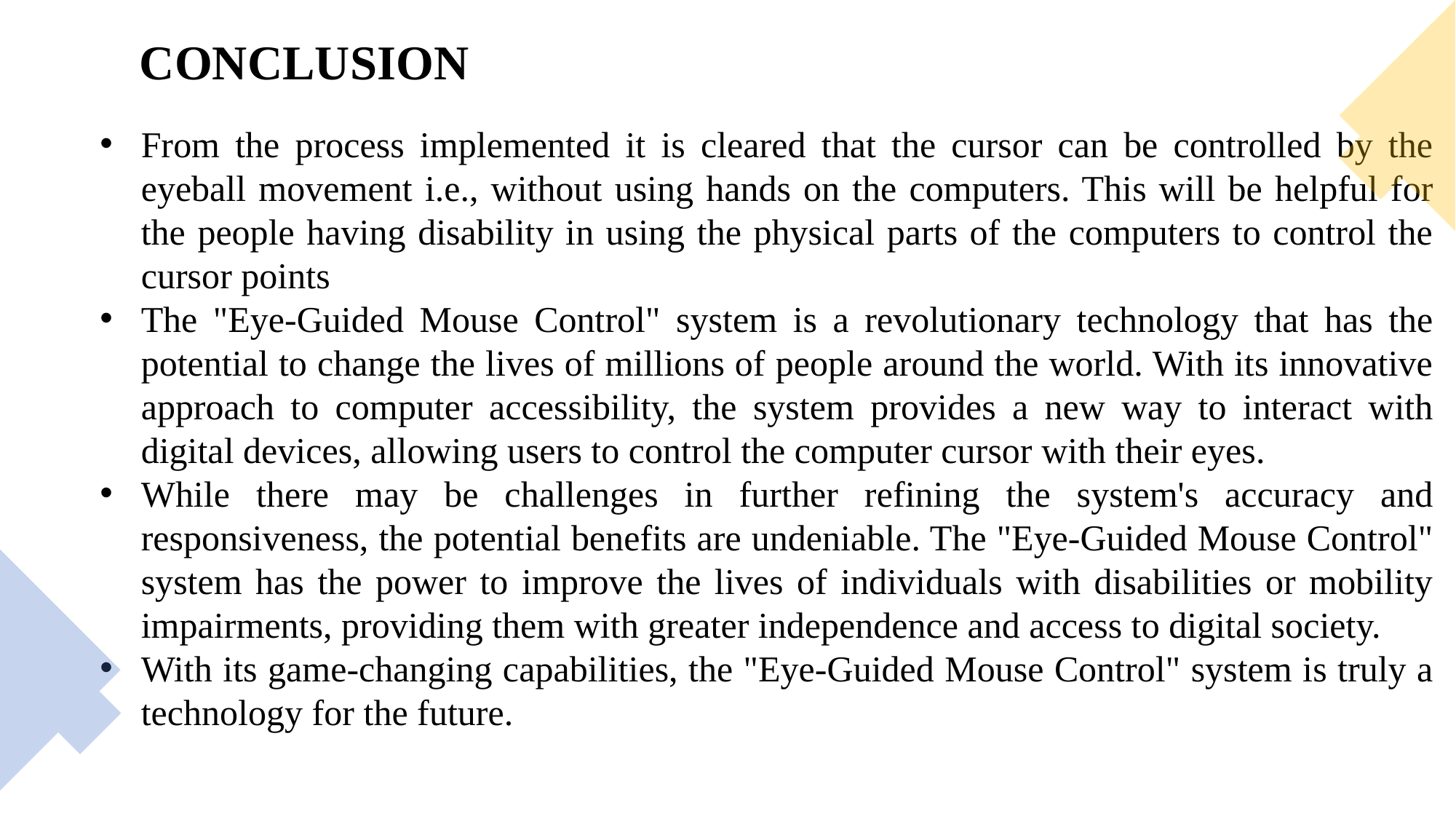

# CONCLUSION
From the process implemented it is cleared that the cursor can be controlled by the eyeball movement i.e., without using hands on the computers. This will be helpful for the people having disability in using the physical parts of the computers to control the cursor points
The "Eye-Guided Mouse Control" system is a revolutionary technology that has the potential to change the lives of millions of people around the world. With its innovative approach to computer accessibility, the system provides a new way to interact with digital devices, allowing users to control the computer cursor with their eyes.
While there may be challenges in further refining the system's accuracy and responsiveness, the potential benefits are undeniable. The "Eye-Guided Mouse Control" system has the power to improve the lives of individuals with disabilities or mobility impairments, providing them with greater independence and access to digital society.
With its game-changing capabilities, the "Eye-Guided Mouse Control" system is truly a technology for the future.